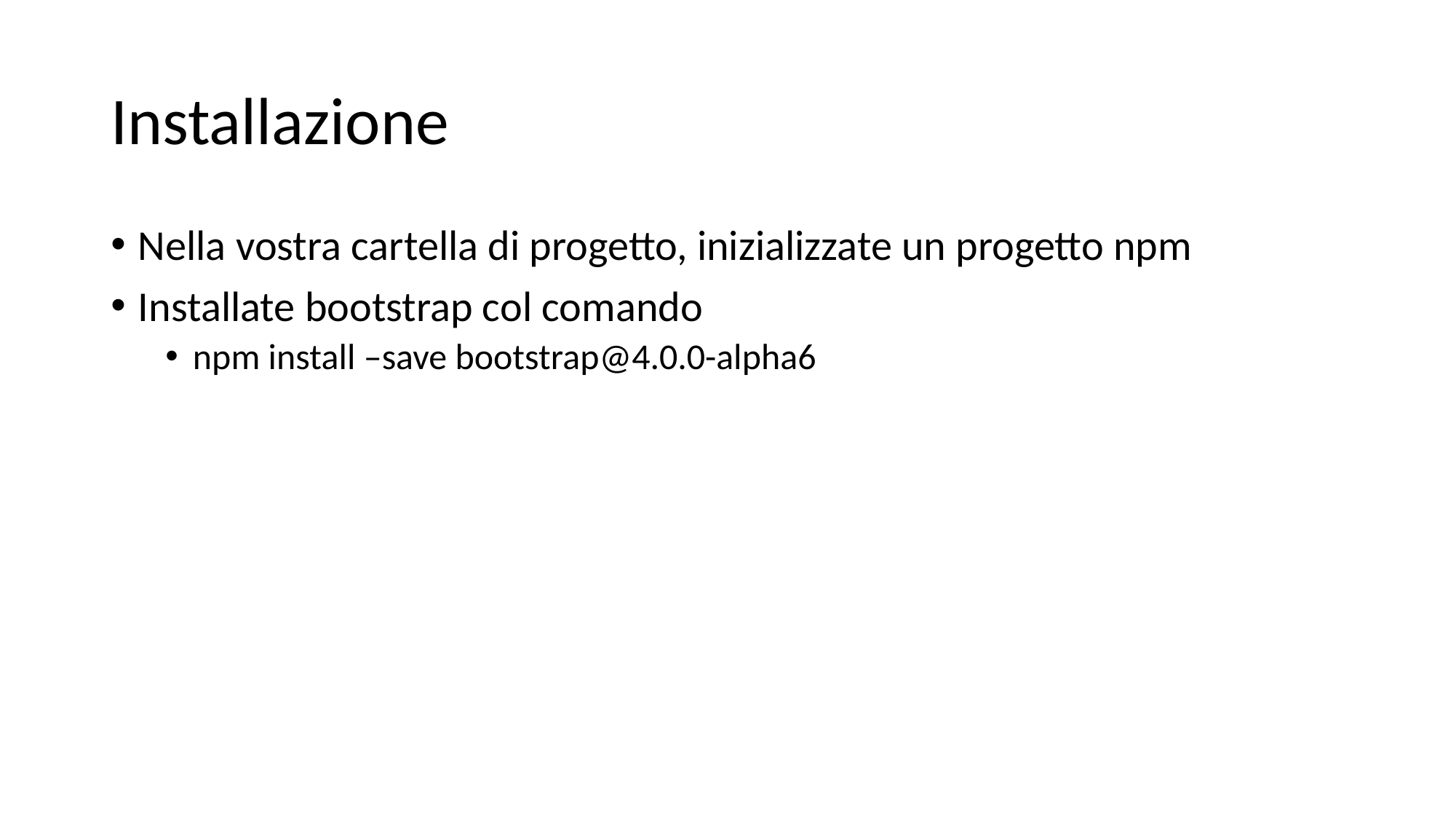

# Installazione
Nella vostra cartella di progetto, inizializzate un progetto npm
Installate bootstrap col comando
npm install –save bootstrap@4.0.0-alpha6